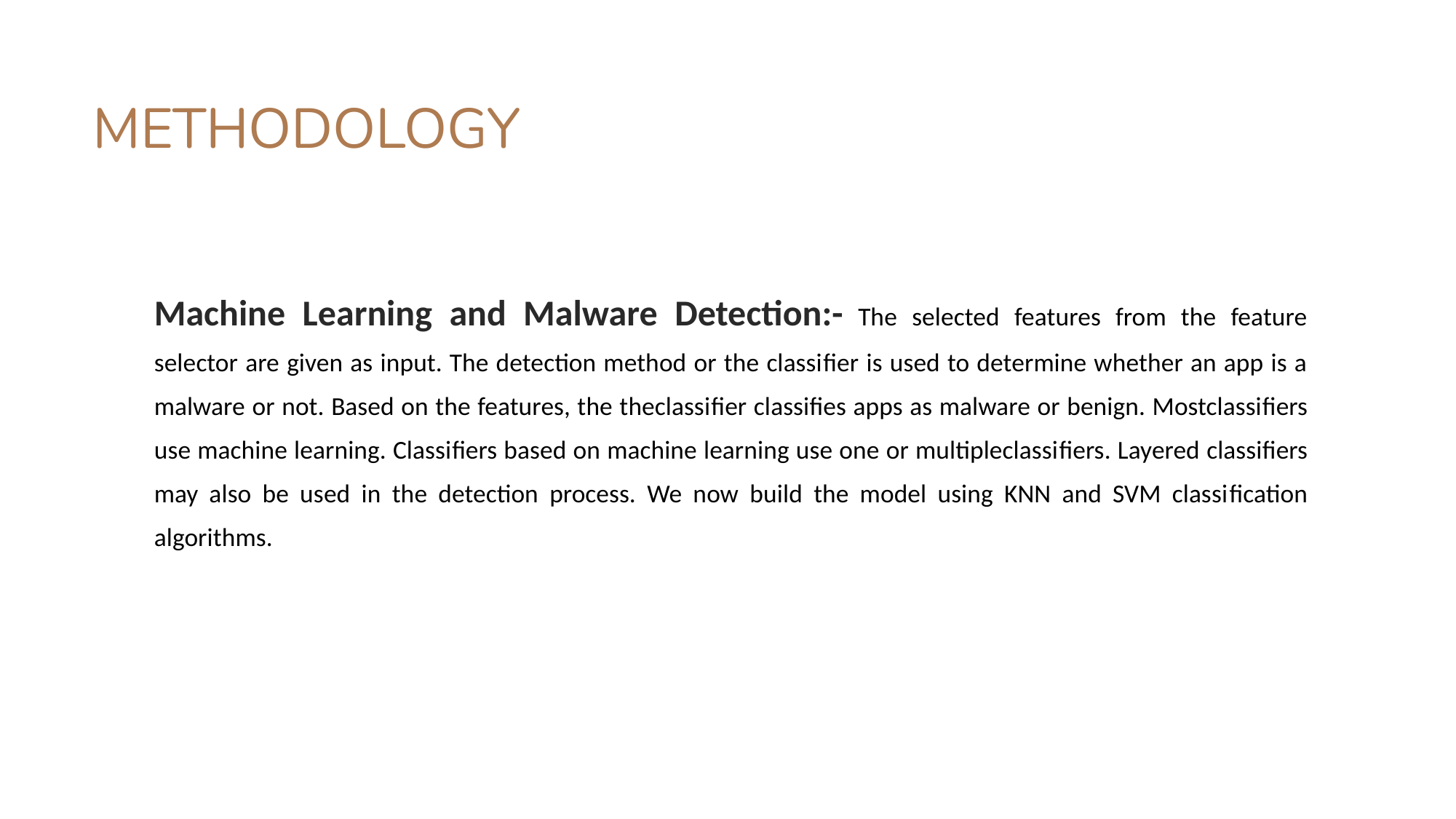

# METHODOLOGY

Machine Learning and Malware Detection:- The selected features from the feature selector are given as input. The detection method or the classiﬁer is used to determine whether an app is a malware or not. Based on the features, the theclassiﬁer classiﬁes apps as malware or benign. Mostclassiﬁers use machine learning. Classiﬁers based on machine learning use one or multipleclassiﬁers. Layered classiﬁers may also be used in the detection process. We now build the model using KNN and SVM classiﬁcation algorithms.